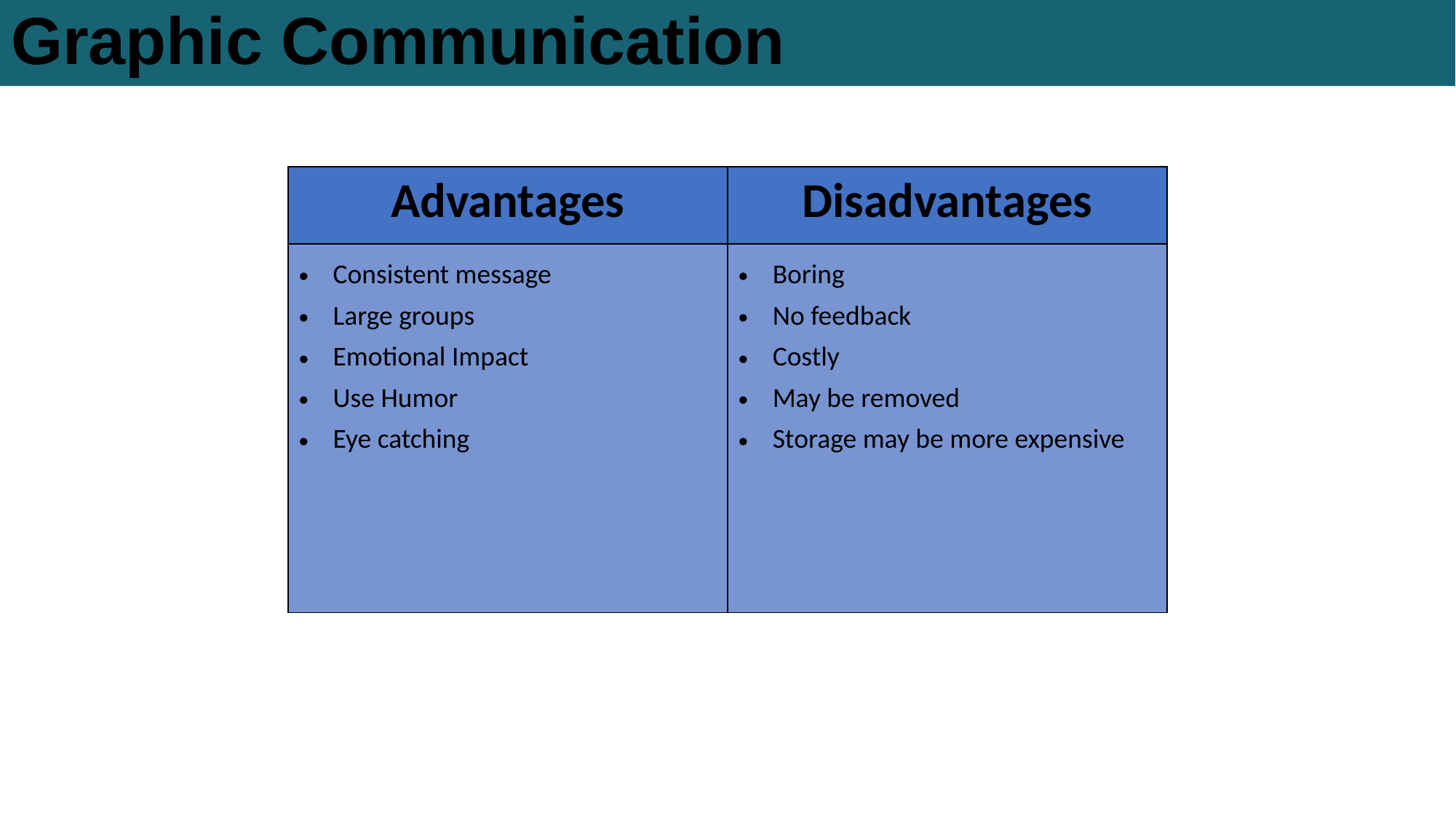

# Graphic Communication
| Advantages | Disadvantages |
| --- | --- |
| Consistent message Large groups Emotional Impact Use Humor Eye catching | Boring No feedback Costly May be removed Storage may be more expensive |